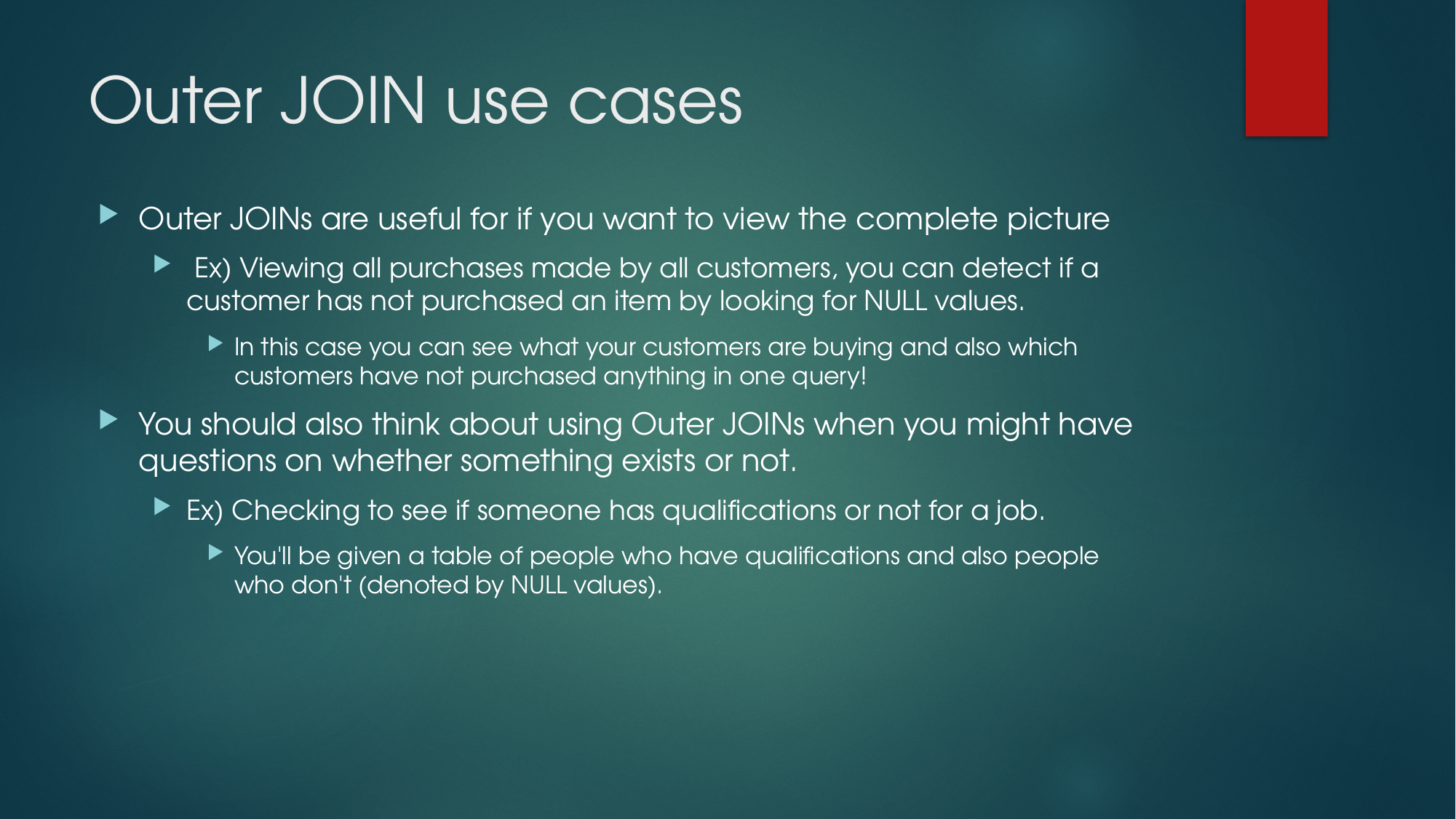

# Outer JOIN use cases
Outer JOINs are useful for if you want to view the complete picture
 Ex) Viewing all purchases made by all customers, you can detect if a customer has not purchased an item by looking for NULL values.
In this case you can see what your customers are buying and also which customers have not purchased anything in one query!
You should also think about using Outer JOINs when you might have questions on whether something exists or not.
Ex) Checking to see if someone has qualifications or not for a job.
You'll be given a table of people who have qualifications and also people who don't (denoted by NULL values).